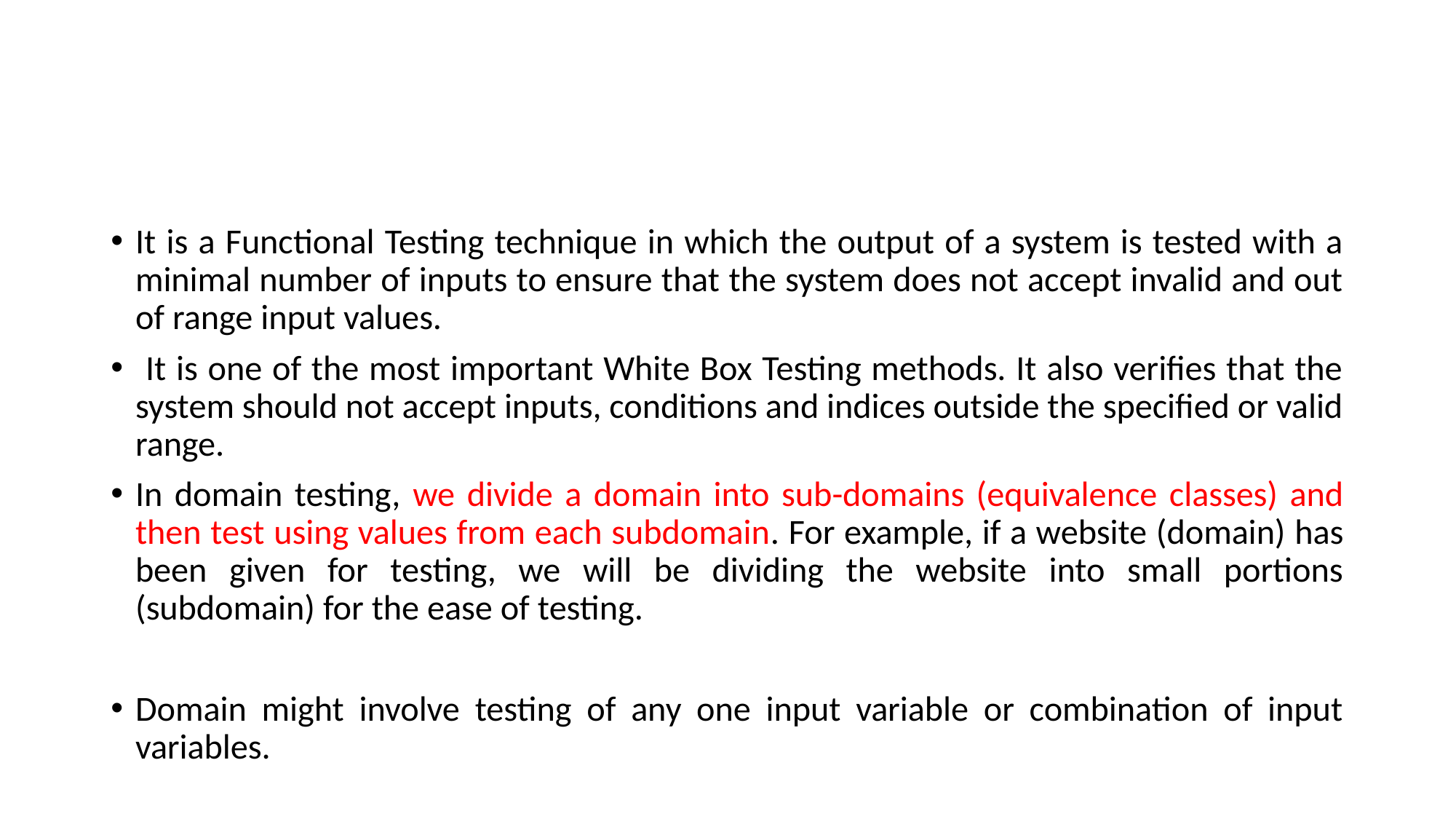

#
It is a Functional Testing technique in which the output of a system is tested with a minimal number of inputs to ensure that the system does not accept invalid and out of range input values.
 It is one of the most important White Box Testing methods. It also verifies that the system should not accept inputs, conditions and indices outside the specified or valid range.
In domain testing, we divide a domain into sub-domains (equivalence classes) and then test using values from each subdomain. For example, if a website (domain) has been given for testing, we will be dividing the website into small portions (subdomain) for the ease of testing.

Domain might involve testing of any one input variable or combination of input variables.